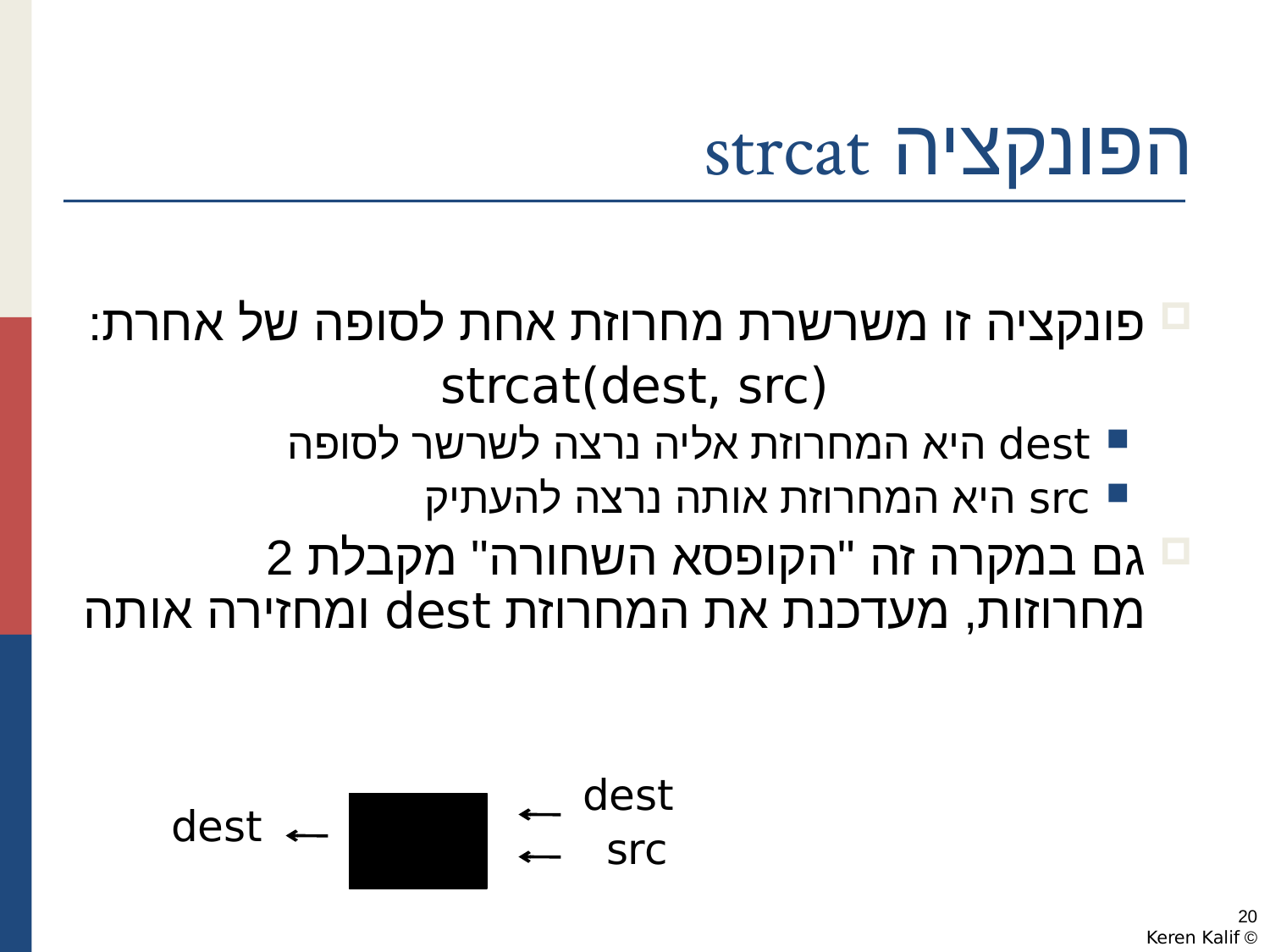

הפונקציה strcat

פונקציה זו משרשרת מחרוזת אחת לסופה של אחרת:
strcat(dest, src)
dest היא המחרוזת אליה נרצה לשרשר לסופה
src היא המחרוזת אותה נרצה להעתיק
גם במקרה זה "הקופסא השחורה" מקבלת 2 מחרוזות, מעדכנת את המחרוזת dest ומחזירה אותה

					dest
   					src
dest

20
© Keren Kalif